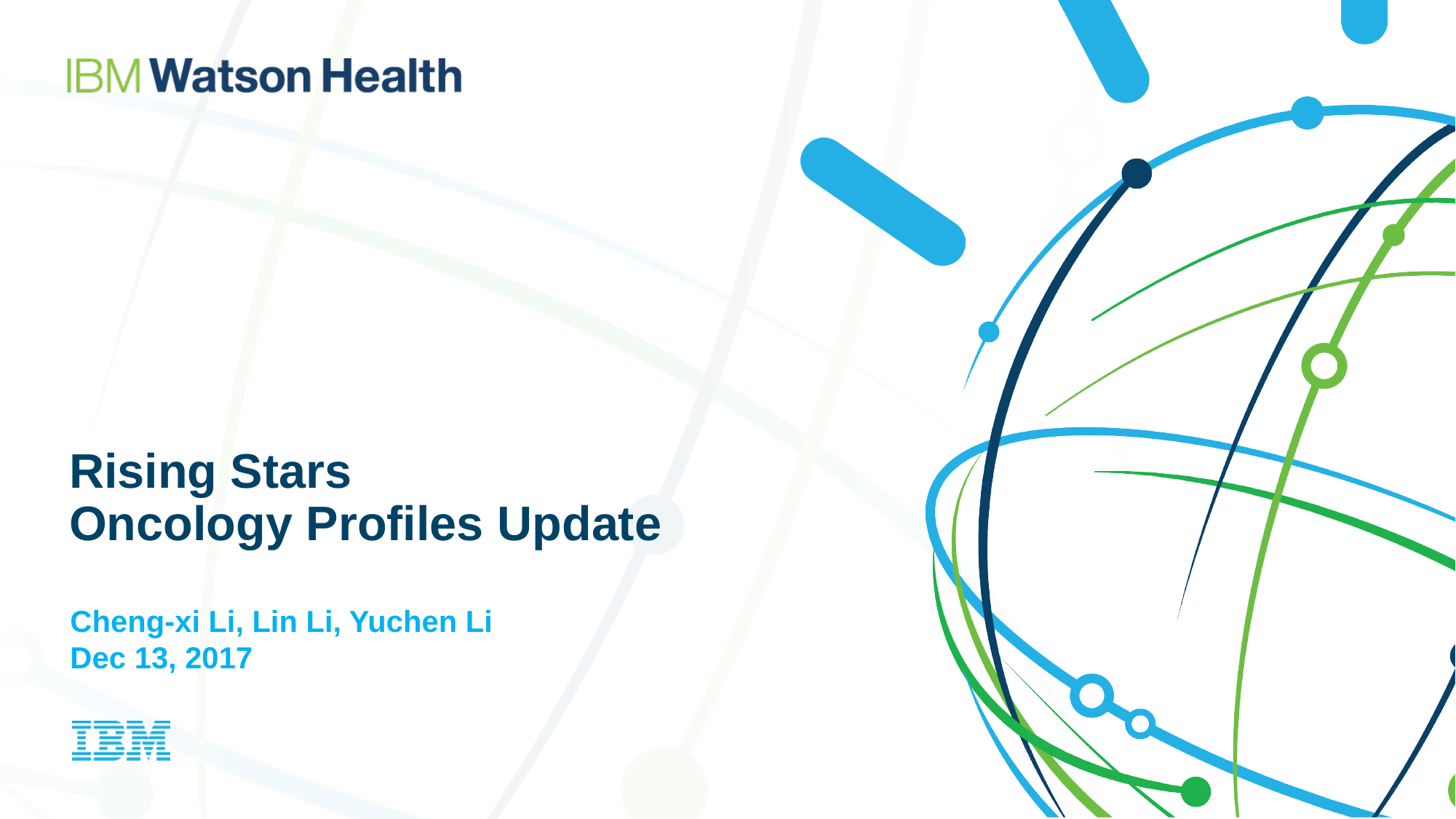

Rising Stars
Oncology Profiles Update
Cheng-xi Li, Lin Li, Yuchen Li
Dec 13, 2017